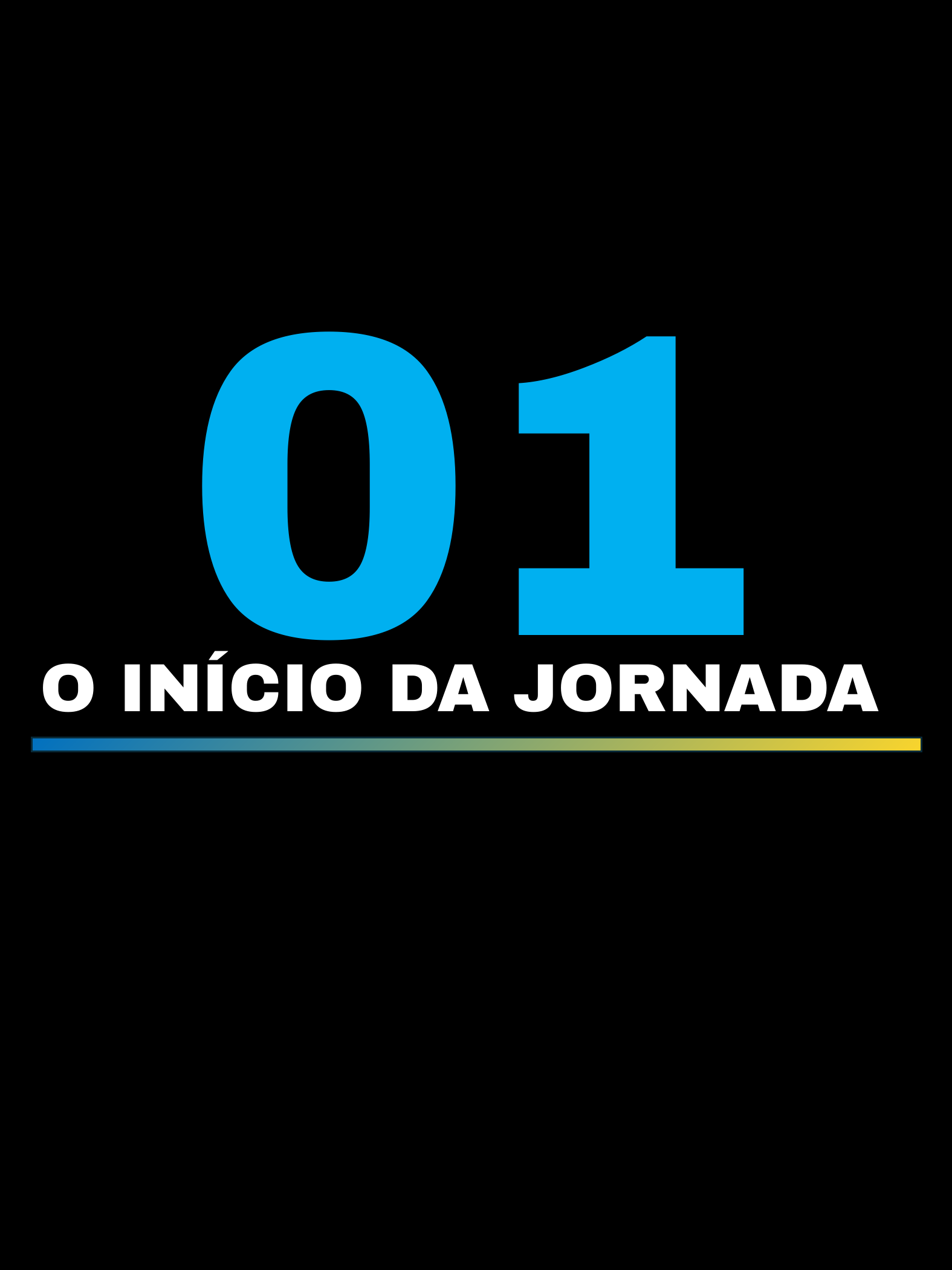

01
O INÍCIO DA JORNADA

A Saga do Novato na Programação
1